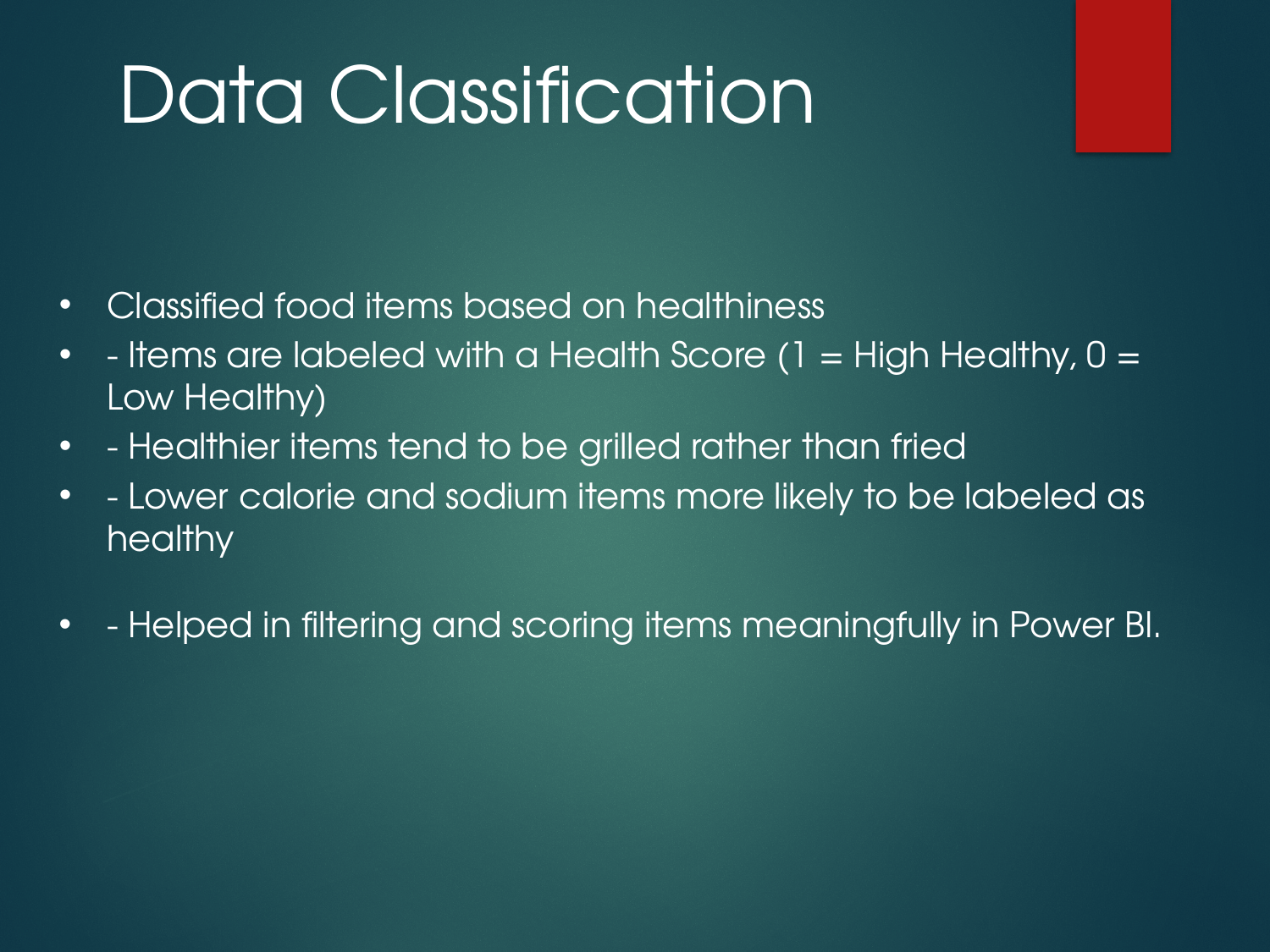

Data Classification
Classified food items based on healthiness
- Items are labeled with a Health Score (1 = High Healthy, 0 = Low Healthy)
- Healthier items tend to be grilled rather than fried
- Lower calorie and sodium items more likely to be labeled as healthy

- Helped in filtering and scoring items meaningfully in Power BI.